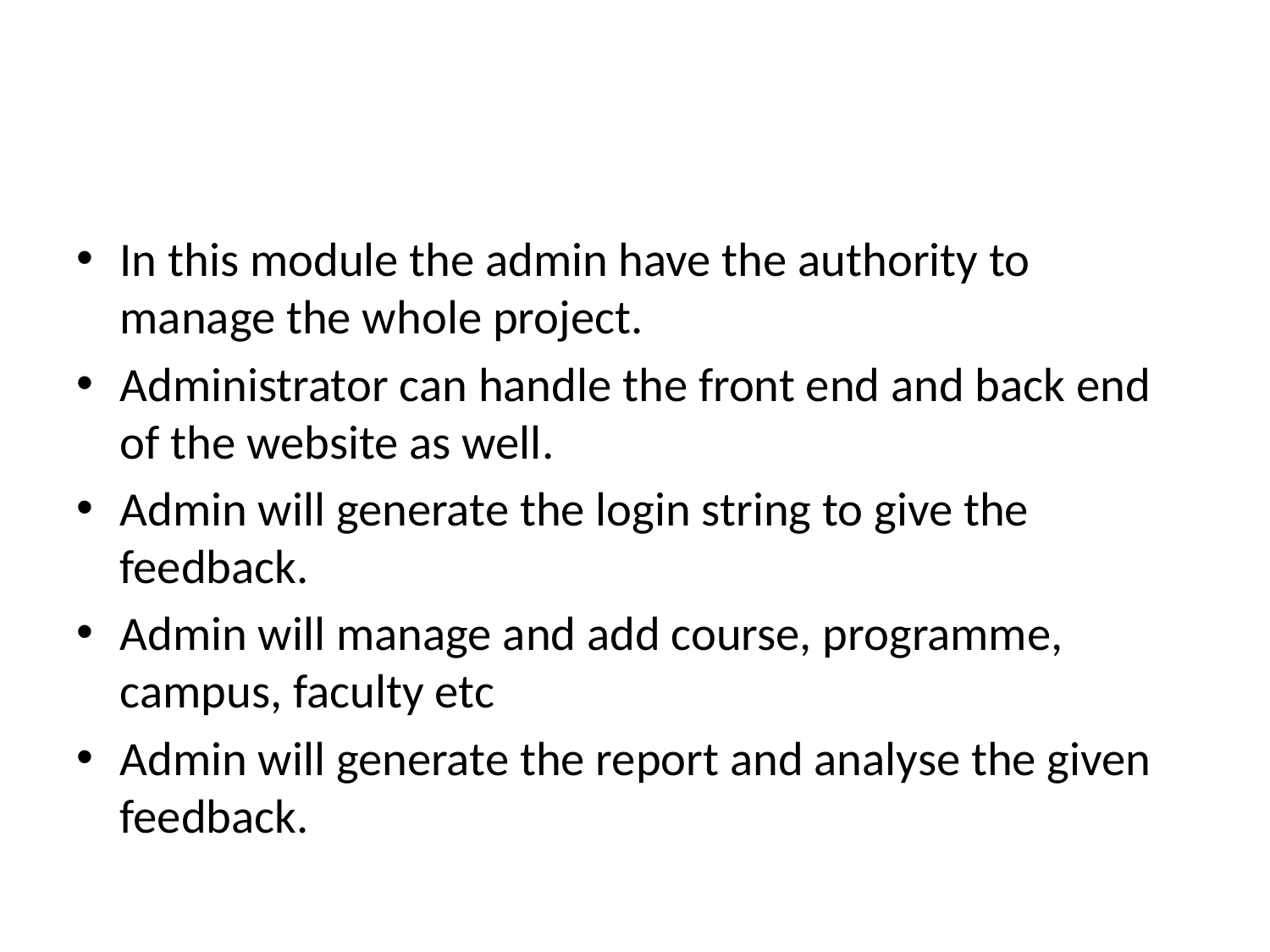

#
In this module the admin have the authority to manage the whole project.
Administrator can handle the front end and back end of the website as well.
Admin will generate the login string to give the feedback.
Admin will manage and add course, programme, campus, faculty etc
Admin will generate the report and analyse the given feedback.